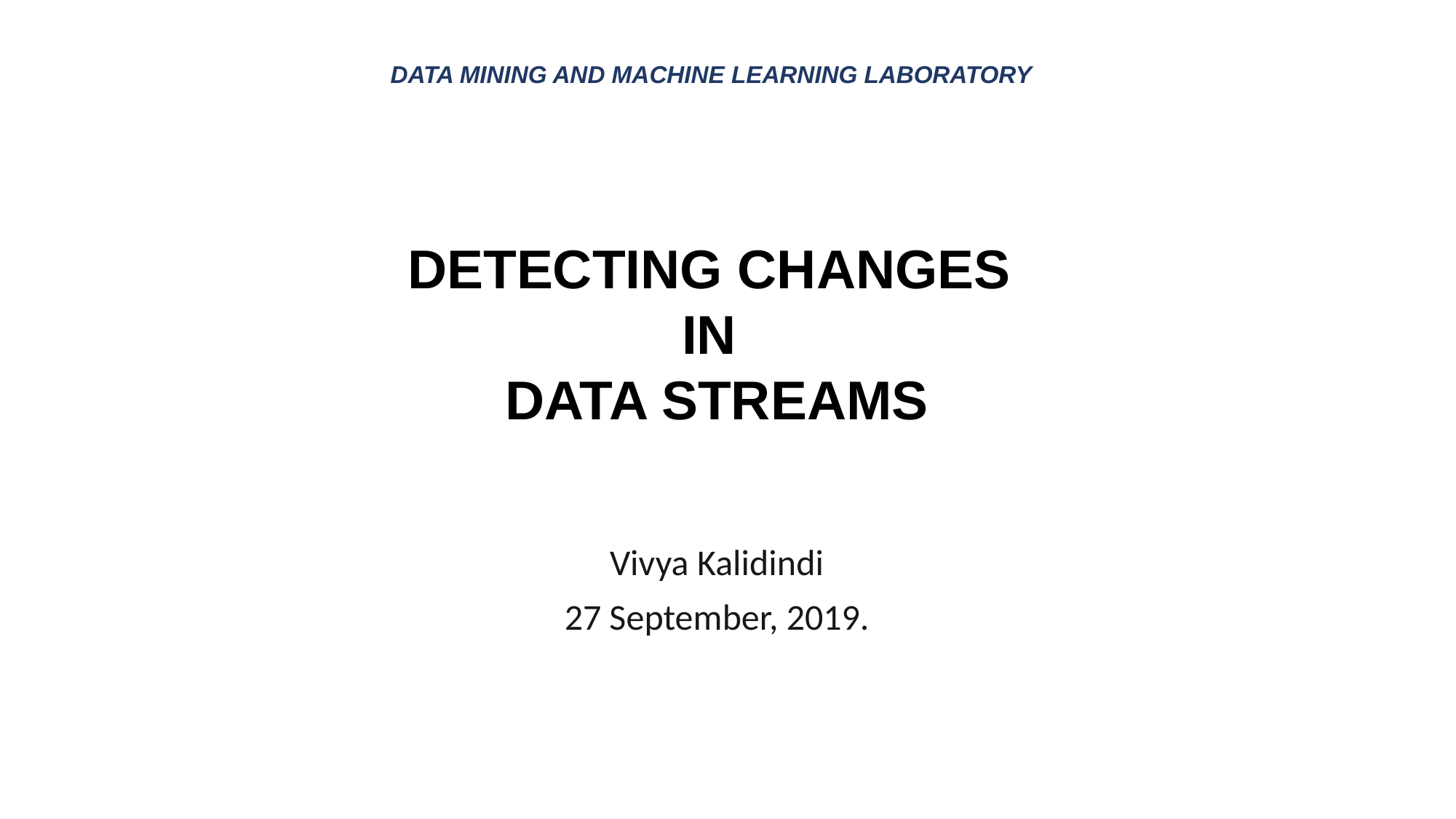

# DATA MINING AND MACHINE LEARNING LABORATORY
DETECTING CHANGES
IN
DATA STREAMS

Vivya Kalidindi
27 September, 2019.